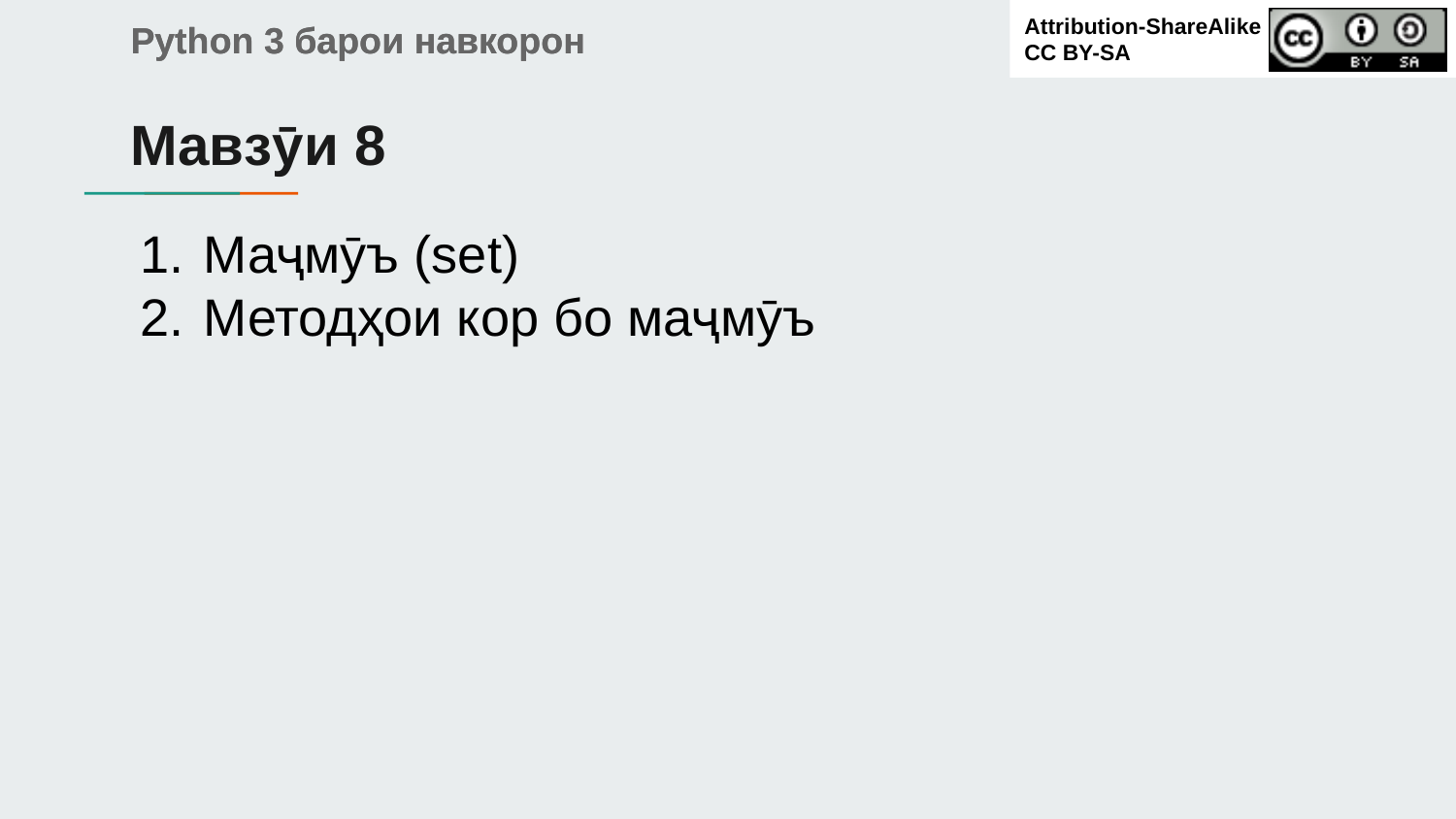

Мавзӯи 8
# Маҷмӯъ (set)
Методҳои кор бо маҷмӯъ